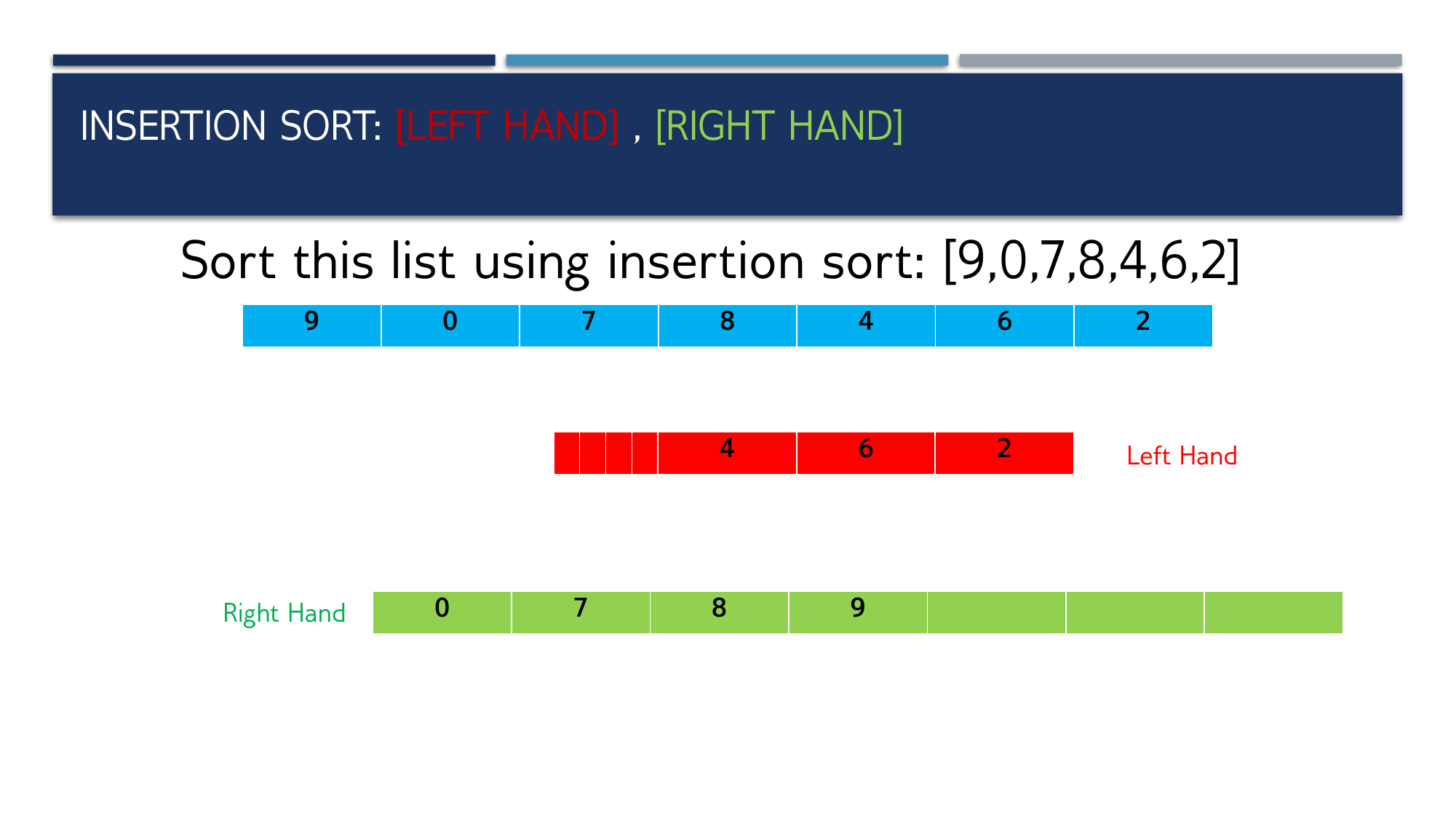

# Insertion sort: [left hand] , [right hand]
Sort this list using insertion sort: [9,0,7,8,4,6,2]
| 9 | 0 | 7 | 8 | 4 | 6 | 2 |
| --- | --- | --- | --- | --- | --- | --- |
|  |  |  |  | 4 | 6 | 2 |
| --- | --- | --- | --- | --- | --- | --- |
Left Hand
Right Hand
| 0 | 7 | 8 | 9 |  |  |  |
| --- | --- | --- | --- | --- | --- | --- |